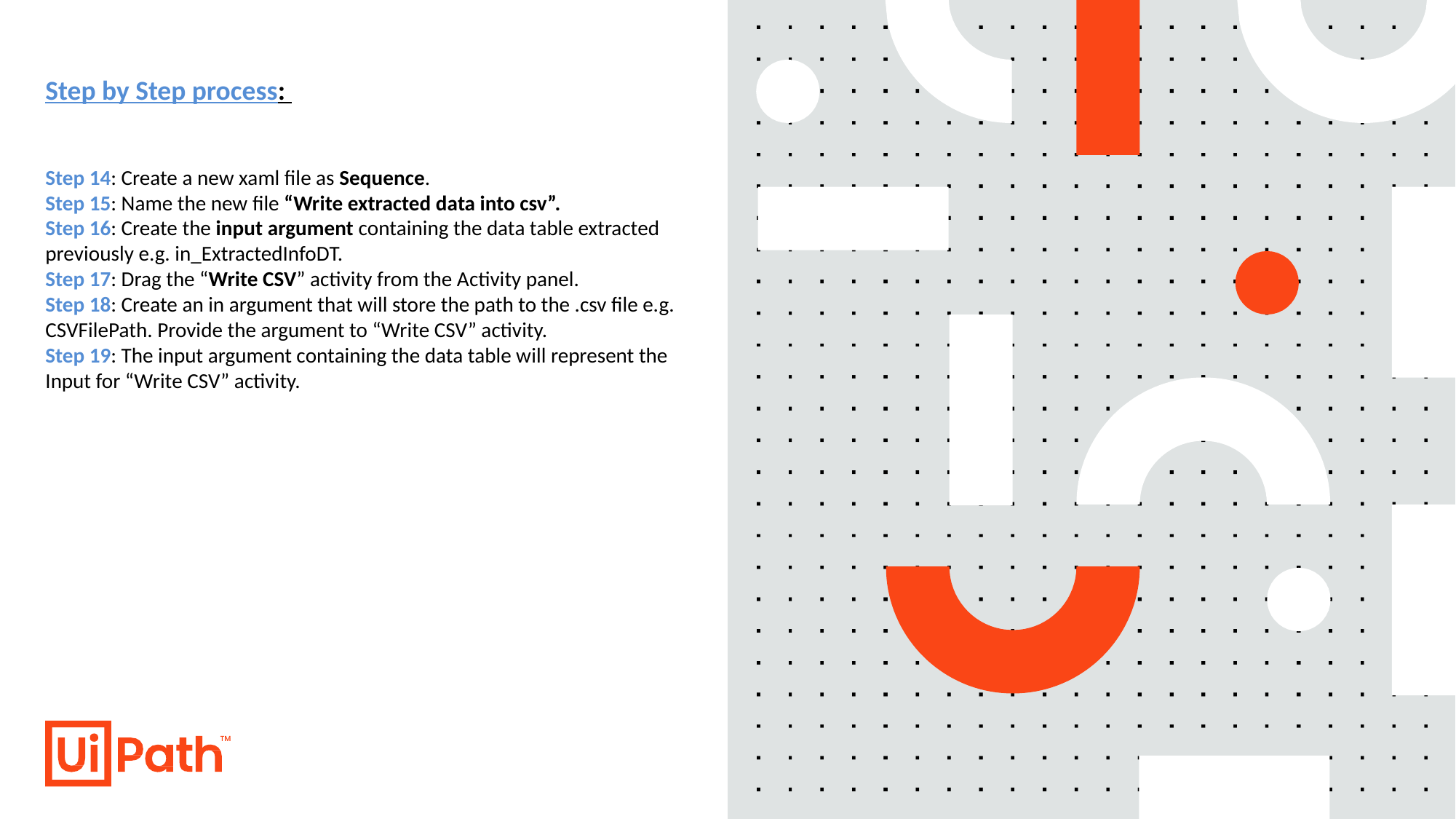

# Step by Step process: Step 14: Create a new xaml file as Sequence. Step 15: Name the new file “Write extracted data into csv”. Step 16: Create the input argument containing the data table extracted previously e.g. in_ExtractedInfoDT. Step 17: Drag the “Write CSV” activity from the Activity panel. Step 18: Create an in argument that will store the path to the .csv file e.g. CSVFilePath. Provide the argument to “Write CSV” activity. Step 19: The input argument containing the data table will represent the Input for “Write CSV” activity.